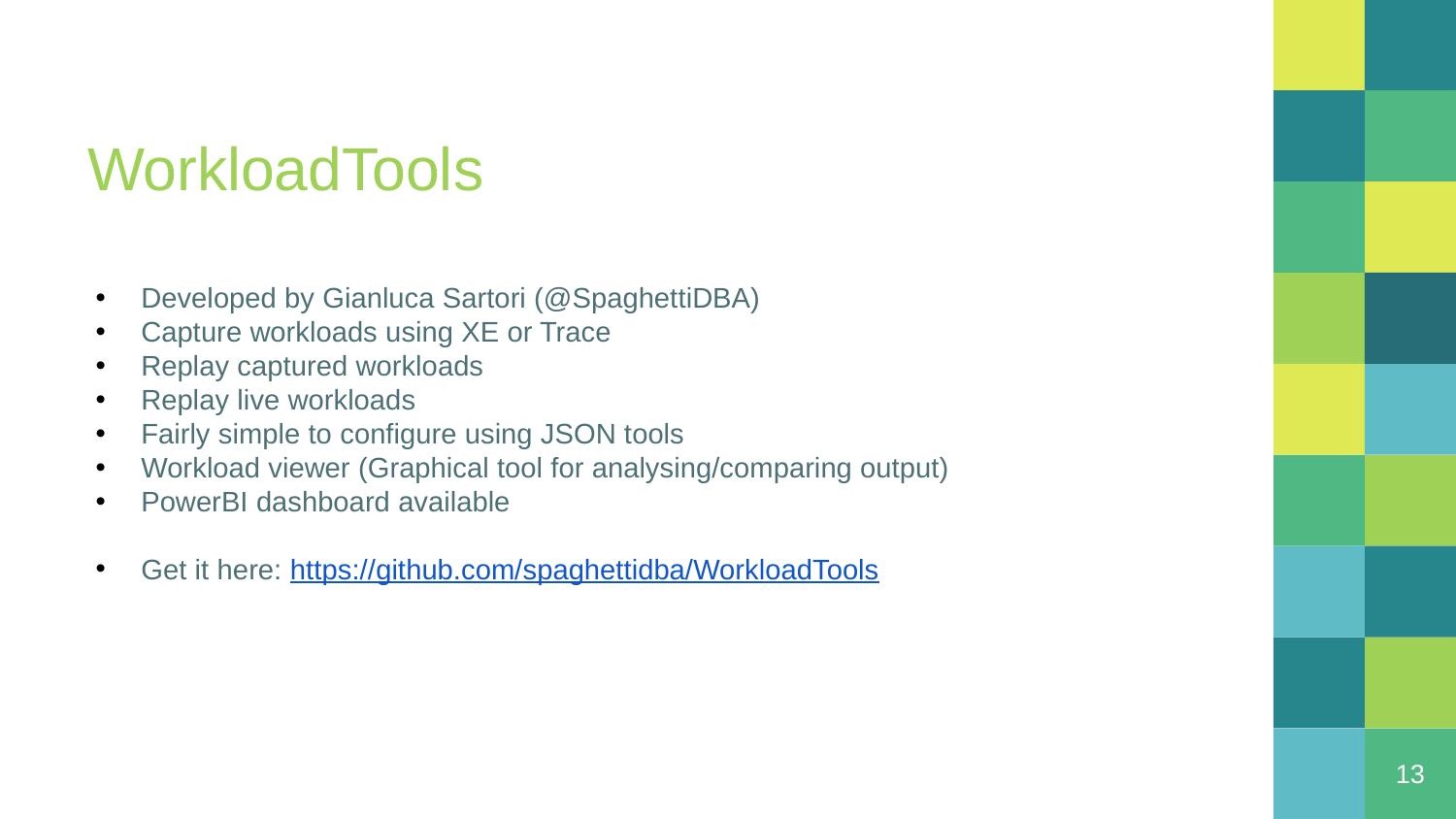

# WorkloadTools
Developed by Gianluca Sartori (@SpaghettiDBA)
Capture workloads using XE or Trace
Replay captured workloads
Replay live workloads
Fairly simple to configure using JSON tools
Workload viewer (Graphical tool for analysing/comparing output)
PowerBI dashboard available

Get it here: https://github.com/spaghettidba/WorkloadTools
13